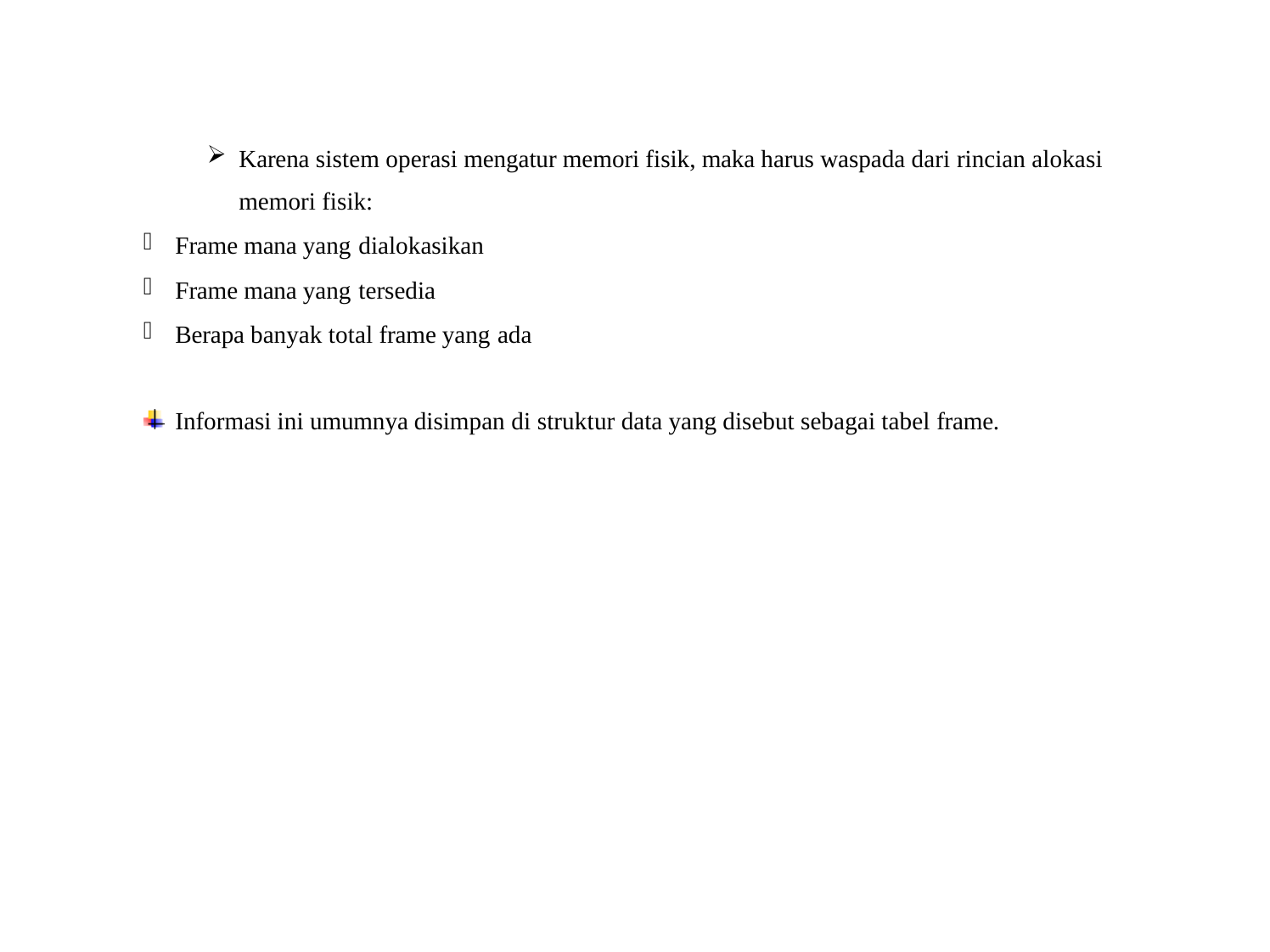

Karena sistem operasi mengatur memori fisik, maka harus waspada dari rincian alokasi  memori fisik:
Frame mana yang dialokasikan
Frame mana yang tersedia
Berapa banyak total frame yang ada

Informasi ini umumnya disimpan di struktur data yang disebut sebagai tabel frame.